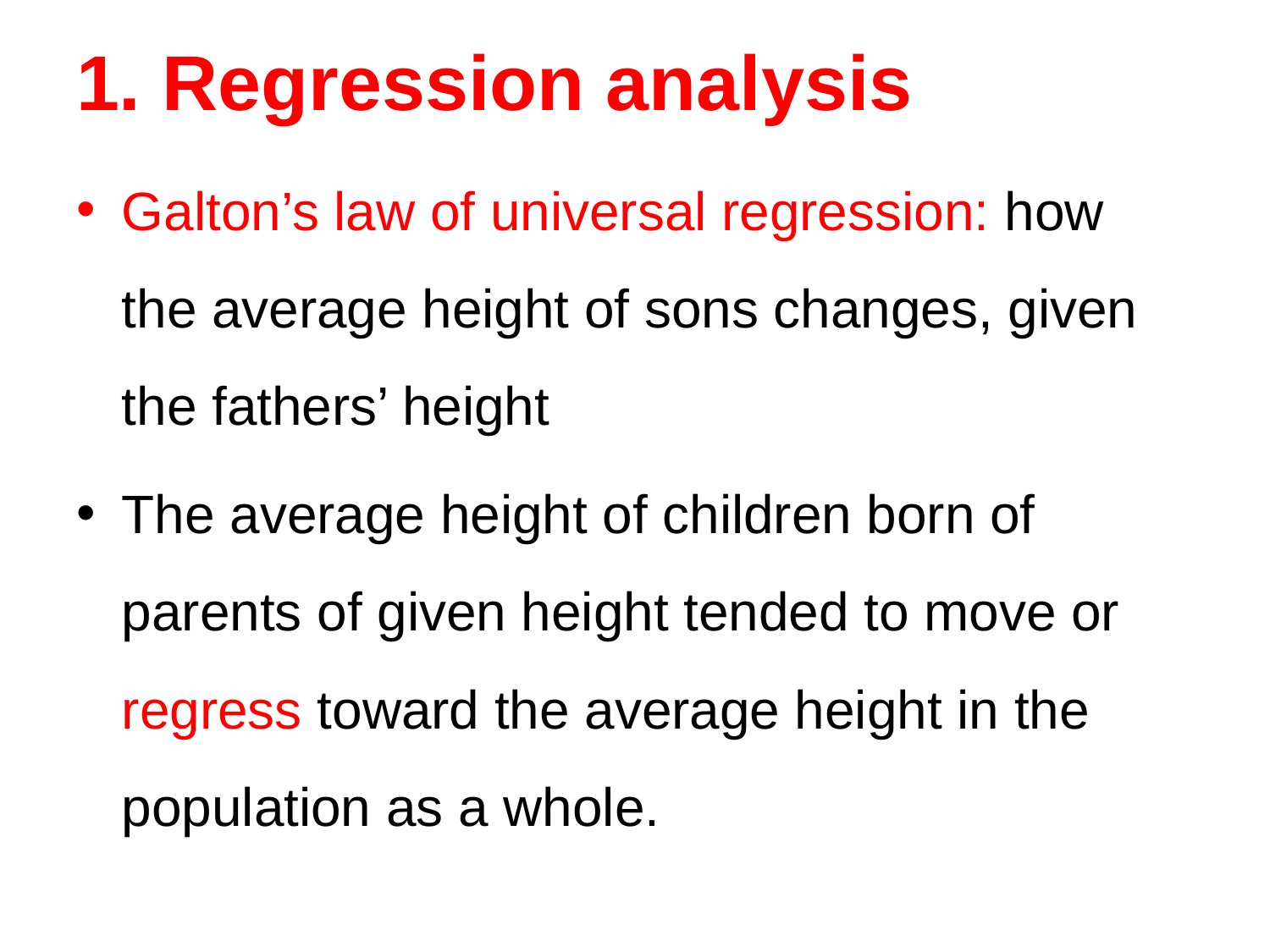

# 1. Regression analysis
Galton’s law of universal regression: how the average height of sons changes, given the fathers’ height
The average height of children born of parents of given height tended to move or regress toward the average height in the population as a whole.